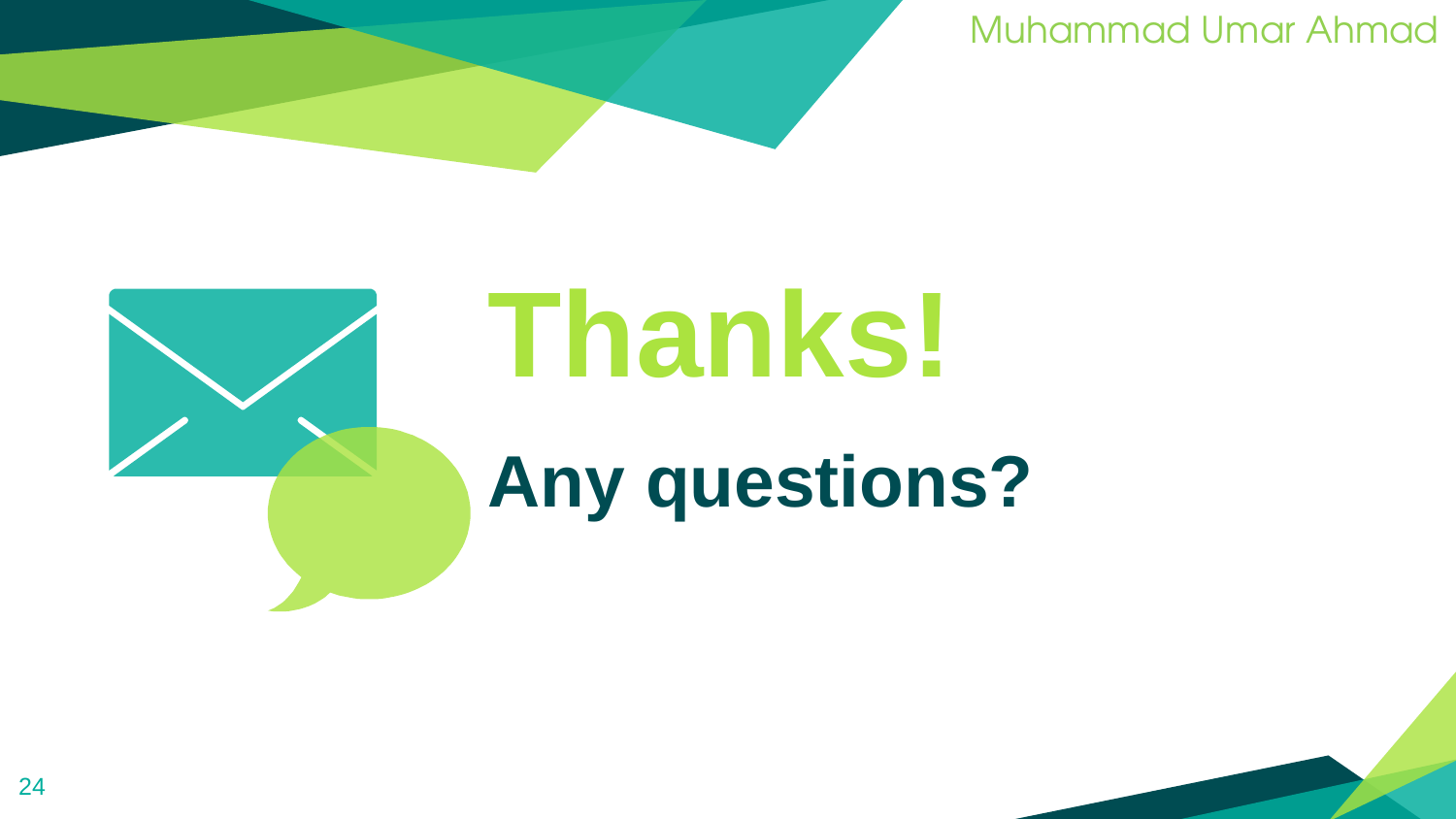

Muhammad Umar Ahmad
# Thanks!

Any questions?

24